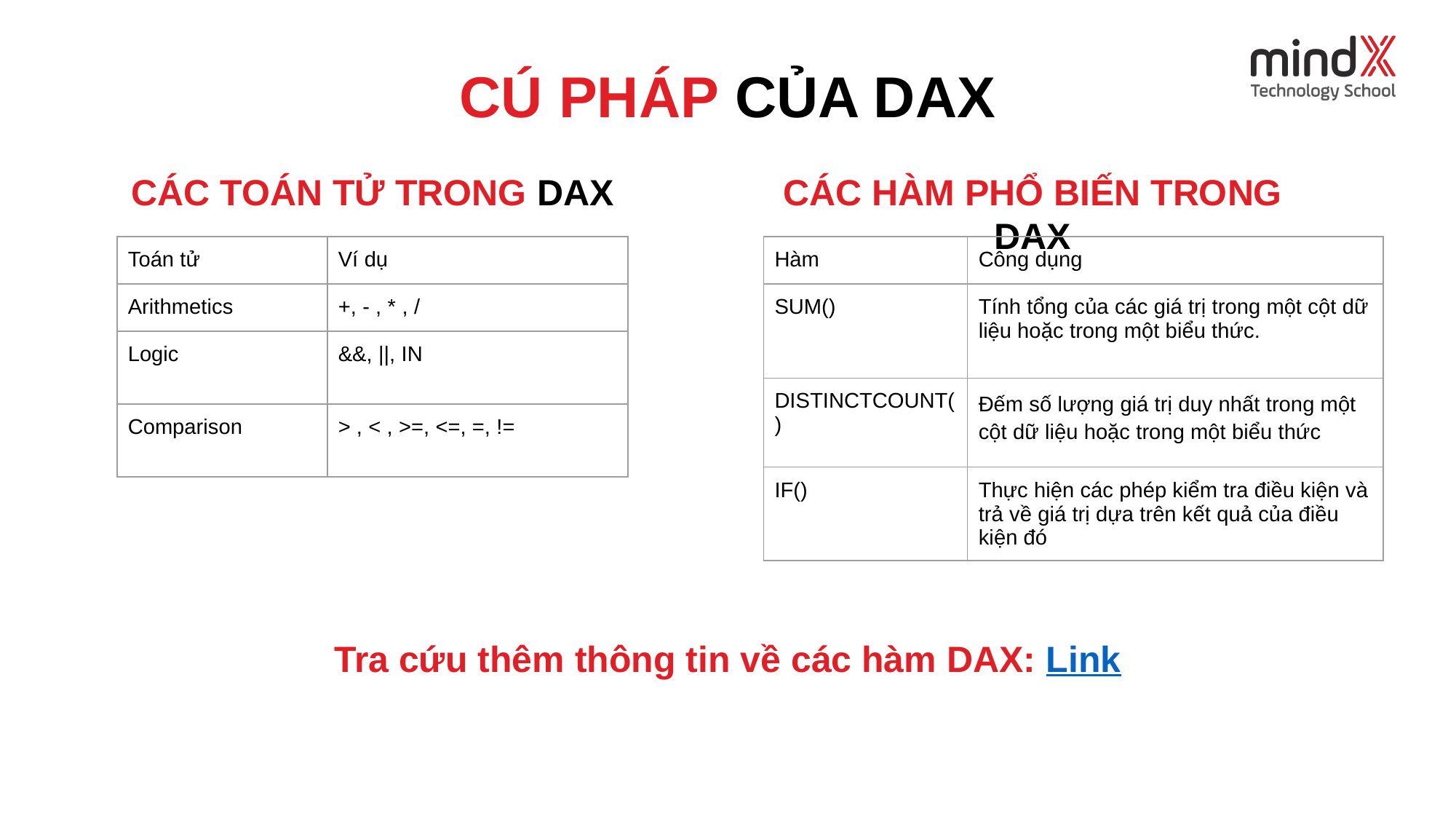

CÚ PHÁP CỦA DAX
CÁC TOÁN TỬ TRONG DAX
CÁC HÀM PHỔ BIẾN TRONG DAX
| Hàm | Công dụng |  |  |
| --- | --- | --- | --- |
| SUM() | Tính tổng của các giá trị trong một cột dữ liệu hoặc trong một biểu thức. |  |  |
| DISTINCTCOUNT() | Đếm số lượng giá trị duy nhất trong một cột dữ liệu hoặc trong một biểu thức |  |  |
| IF() | Thực hiện các phép kiểm tra điều kiện và trả về giá trị dựa trên kết quả của điều kiện đó |  |  |
| Toán tử | Ví dụ |  |  |
| --- | --- | --- | --- |
| Arithmetics | +, - , \* , / |  |  |
| Logic | &&, ||, IN |  |  |
| Comparison | > , < , >=, <=, =, != |  |  |
Tra cứu thêm thông tin về các hàm DAX: Link